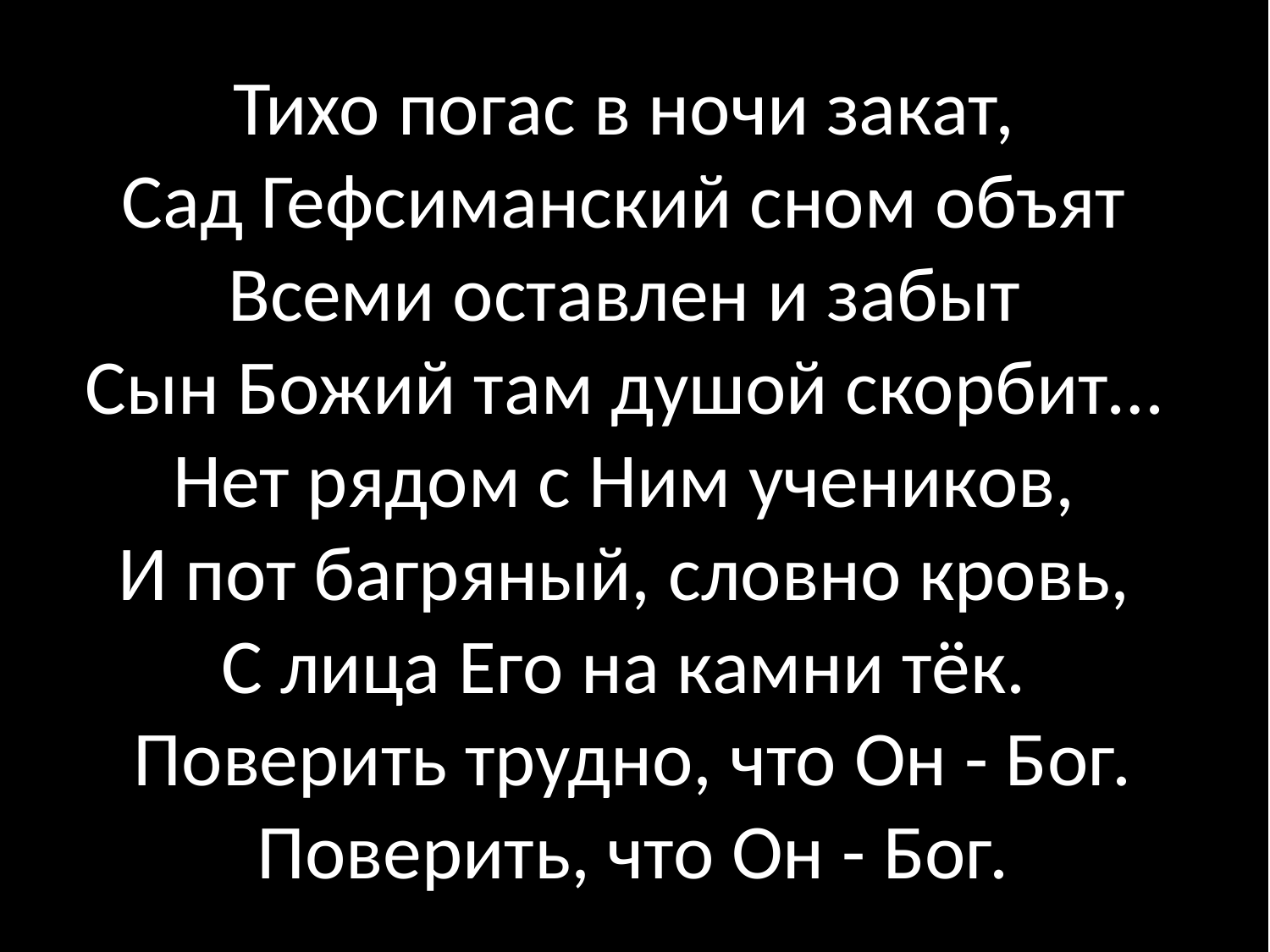

# Тихо погас в ночи закат, Сад Гефсиманский сном объят Всеми оставлен и забыт Сын Божий там душой скорбит… Нет рядом с Ним учеников, И пот багряный, словно кровь, С лица Его на камни тёк. Поверить трудно, что Он - Бог. Поверить, что Он - Бог.